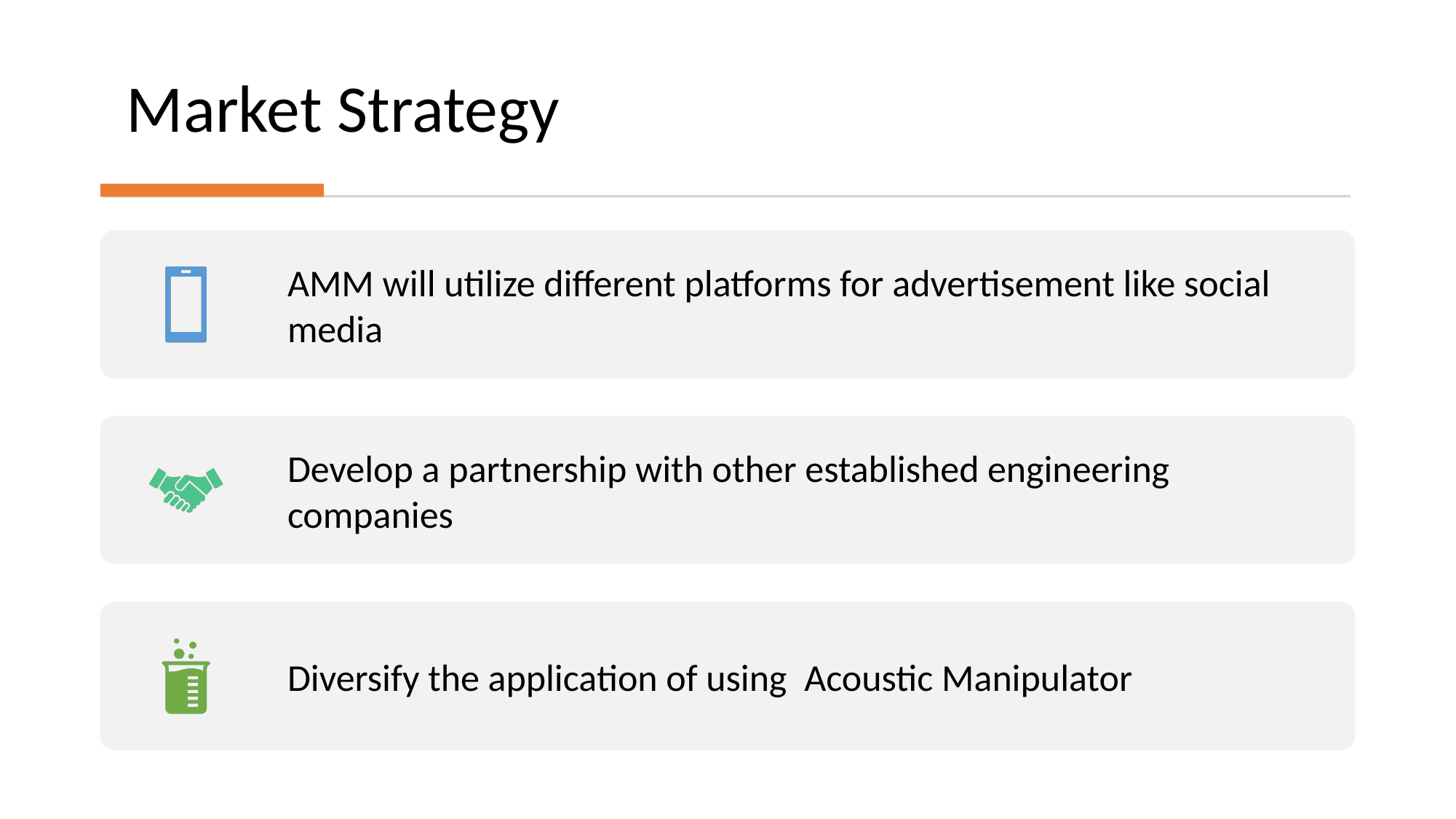

# Market Strategy

AMM will utilize different platforms for advertisement like social media
Develop a partnership with other established engineering companies
Diversify the application of using  Acoustic Manipulator